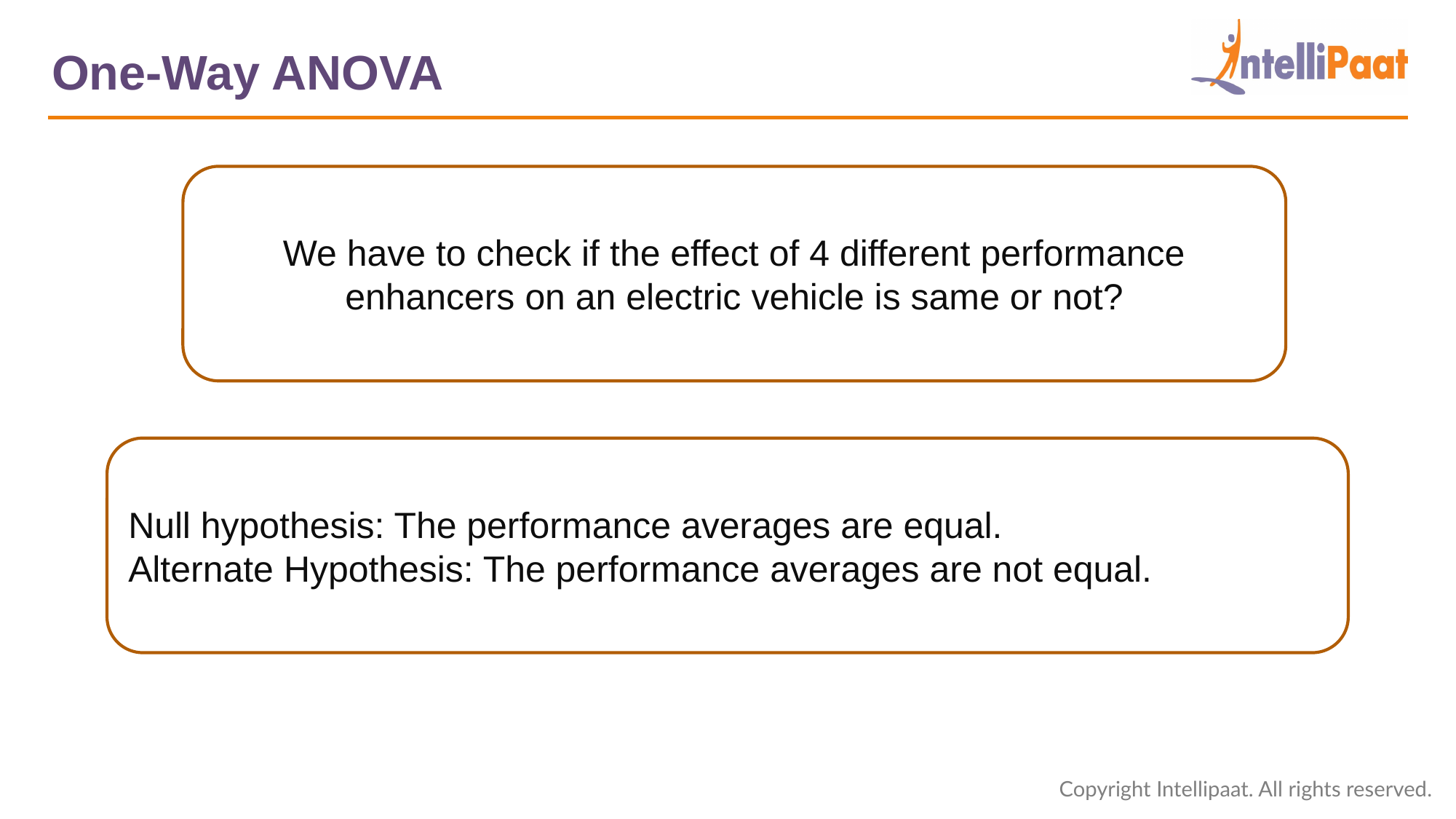

One-Way ANOVA
We have to check if the effect of 4 different performance enhancers on an electric vehicle is same or not?
Null hypothesis: The performance averages are equal.
Alternate Hypothesis: The performance averages are not equal.